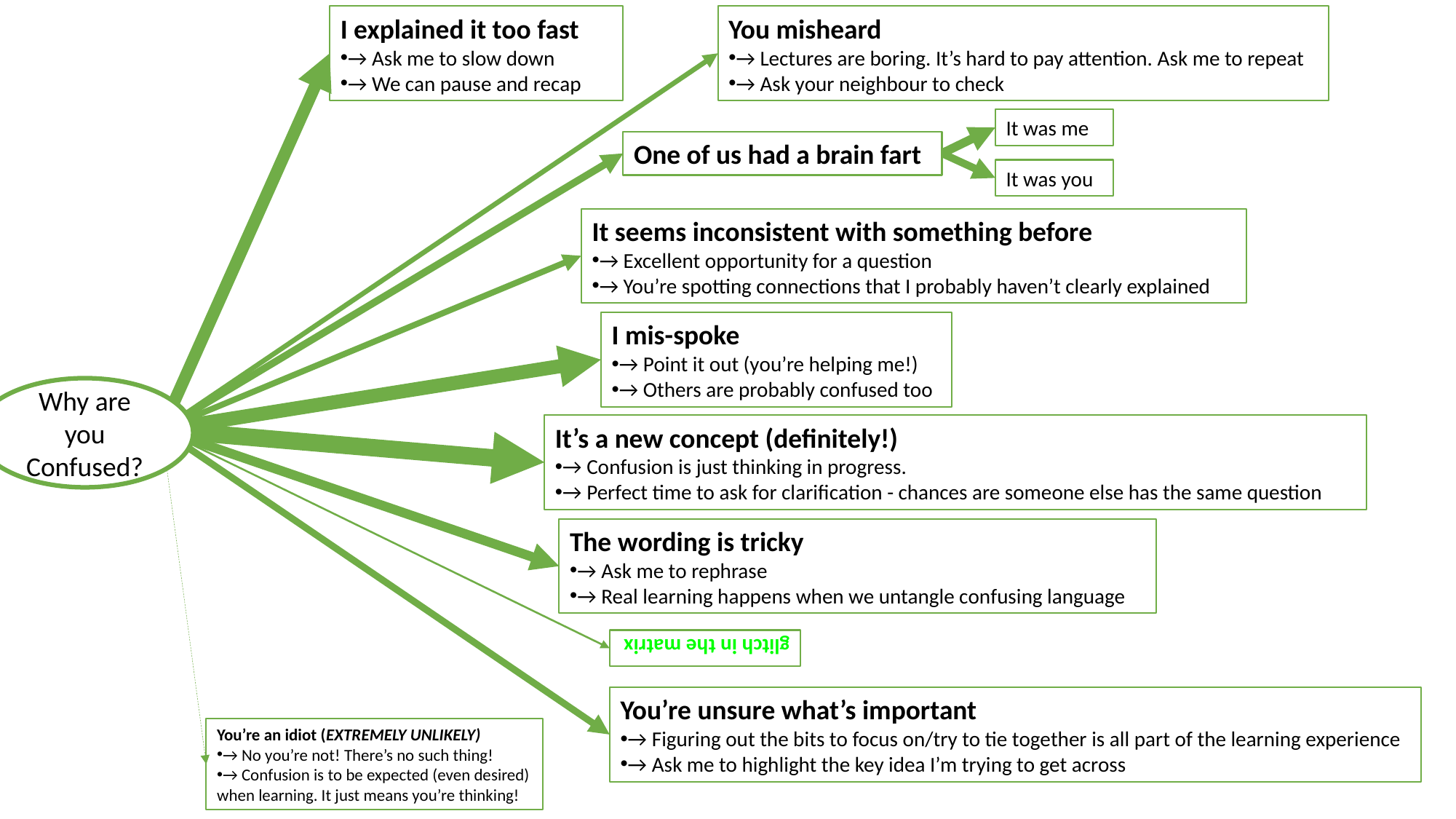

You misheard
→ Lectures are boring. It’s hard to pay attention. Ask me to repeat
→ Ask your neighbour to check
I explained it too fast
→ Ask me to slow down
→ We can pause and recap
It was me
One of us had a brain fart
It was you
It seems inconsistent with something before
→ Excellent opportunity for a question
→ You’re spotting connections that I probably haven’t clearly explained
I mis-spoke
→ Point it out (you’re helping me!)
→ Others are probably confused too
Why are you Confused?
Confused?
It’s a new concept (definitely!)
→ Confusion is just thinking in progress.
→ Perfect time to ask for clarification - chances are someone else has the same question
The wording is tricky
→ Ask me to rephrase
→ Real learning happens when we untangle confusing language
glitch in the matrix
You’re unsure what’s important
→ Figuring out the bits to focus on/try to tie together is all part of the learning experience
→ Ask me to highlight the key idea I’m trying to get across
You’re an idiot (EXTREMELY UNLIKELY)
→ No you’re not! There’s no such thing!
→ Confusion is to be expected (even desired) when learning. It just means you’re thinking!